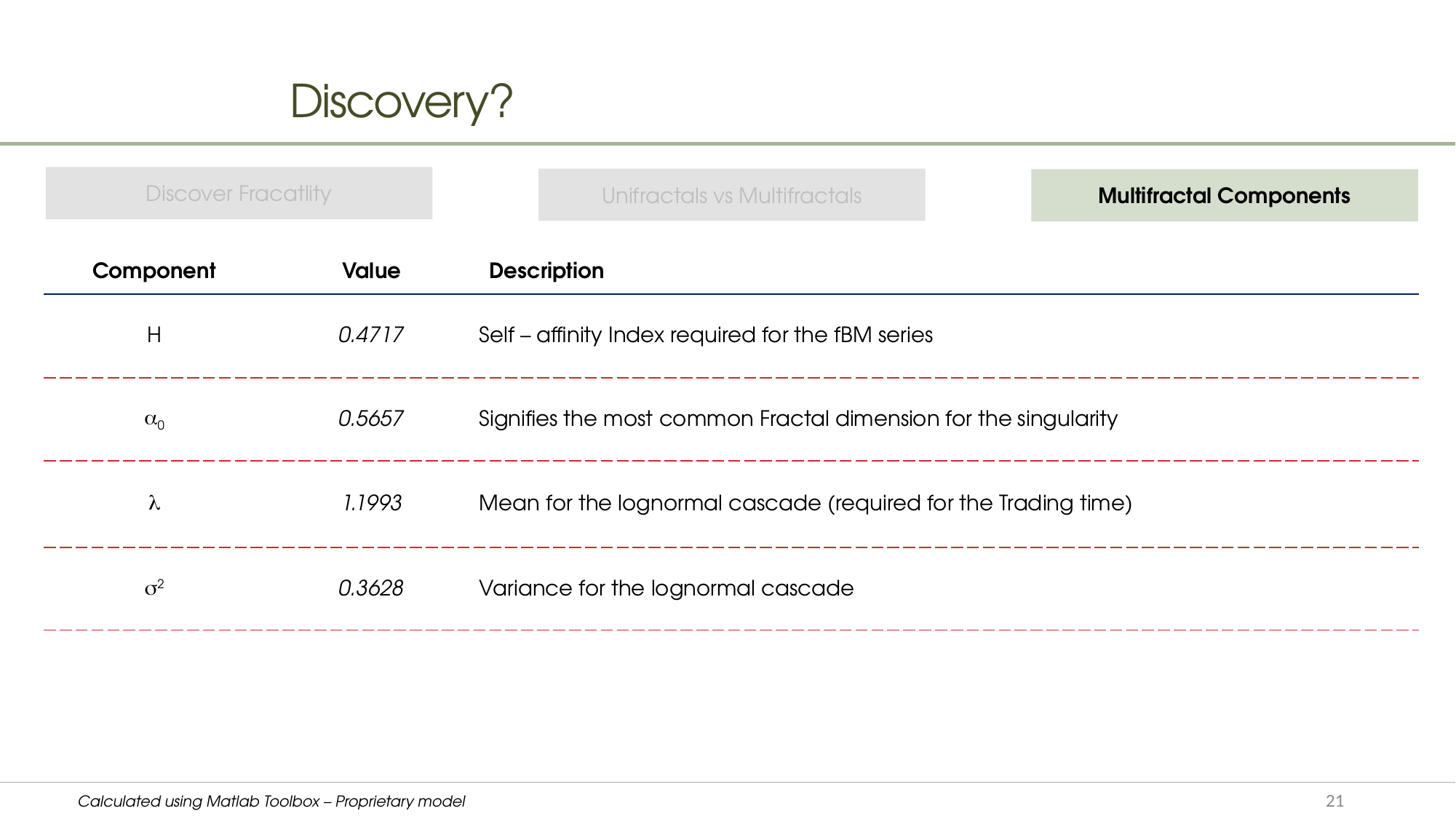

Discovery?
Discover Fracatlity
Unifractals vs Multifractals
Multifractal Components
| Component | Value | Description |
| --- | --- | --- |
| H | 0.4717 | Self – affinity Index required for the fBM series |
| α0 | 0.5657 | Signifies the most common Fractal dimension for the singularity |
| λ | 1.1993 | Mean for the lognormal cascade (required for the Trading time) |
| σ2 | 0.3628 | Variance for the lognormal cascade |
21
Calculated using Matlab Toolbox – Proprietary model